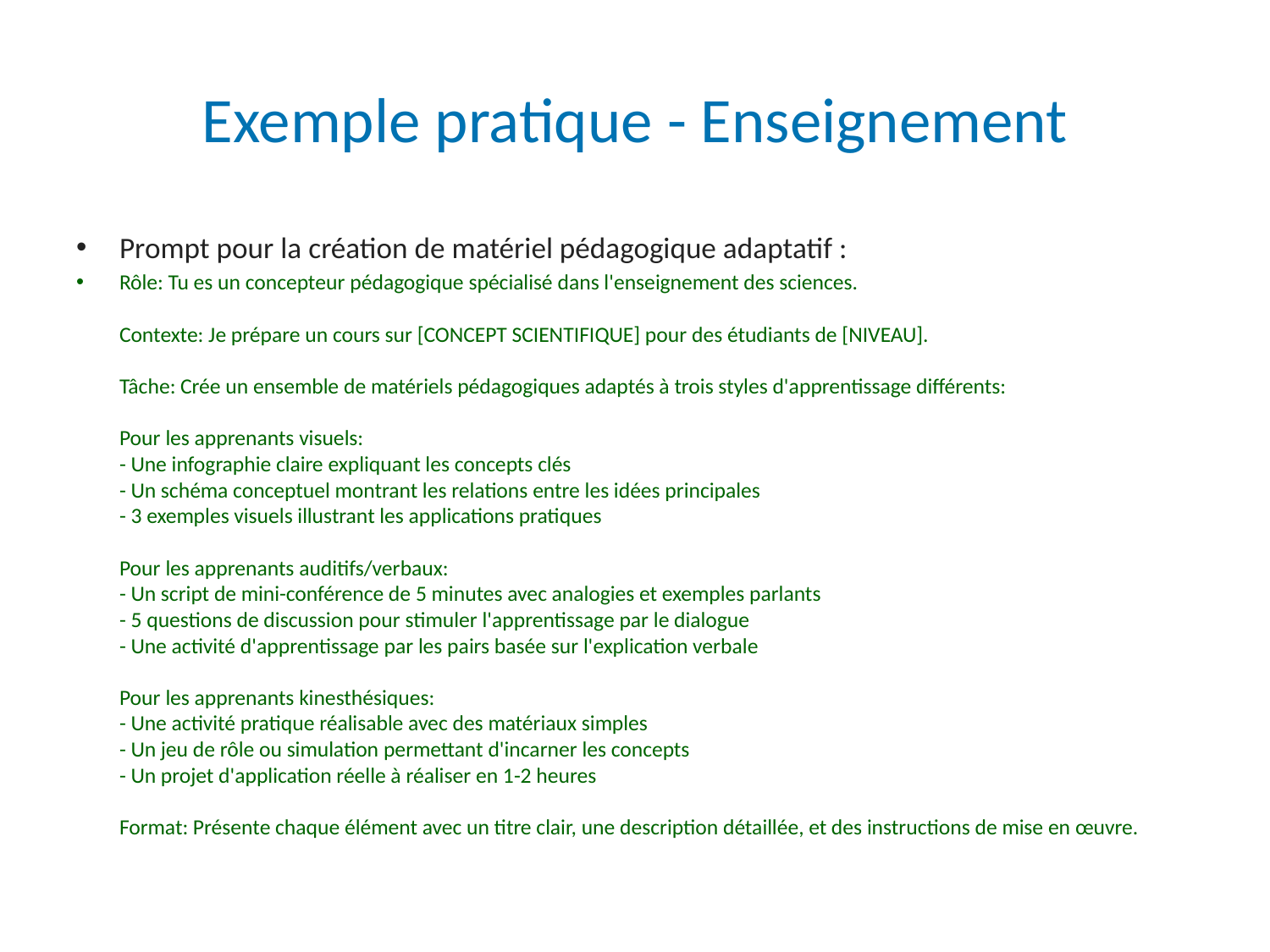

# Exemple pratique - Enseignement
Prompt pour la création de matériel pédagogique adaptatif :
Rôle: Tu es un concepteur pédagogique spécialisé dans l'enseignement des sciences.
Contexte: Je prépare un cours sur [CONCEPT SCIENTIFIQUE] pour des étudiants de [NIVEAU].
Tâche: Crée un ensemble de matériels pédagogiques adaptés à trois styles d'apprentissage différents:
Pour les apprenants visuels:
- Une infographie claire expliquant les concepts clés
- Un schéma conceptuel montrant les relations entre les idées principales
- 3 exemples visuels illustrant les applications pratiques
Pour les apprenants auditifs/verbaux:
- Un script de mini-conférence de 5 minutes avec analogies et exemples parlants
- 5 questions de discussion pour stimuler l'apprentissage par le dialogue
- Une activité d'apprentissage par les pairs basée sur l'explication verbale
Pour les apprenants kinesthésiques:
- Une activité pratique réalisable avec des matériaux simples
- Un jeu de rôle ou simulation permettant d'incarner les concepts
- Un projet d'application réelle à réaliser en 1-2 heures
Format: Présente chaque élément avec un titre clair, une description détaillée, et des instructions de mise en œuvre.